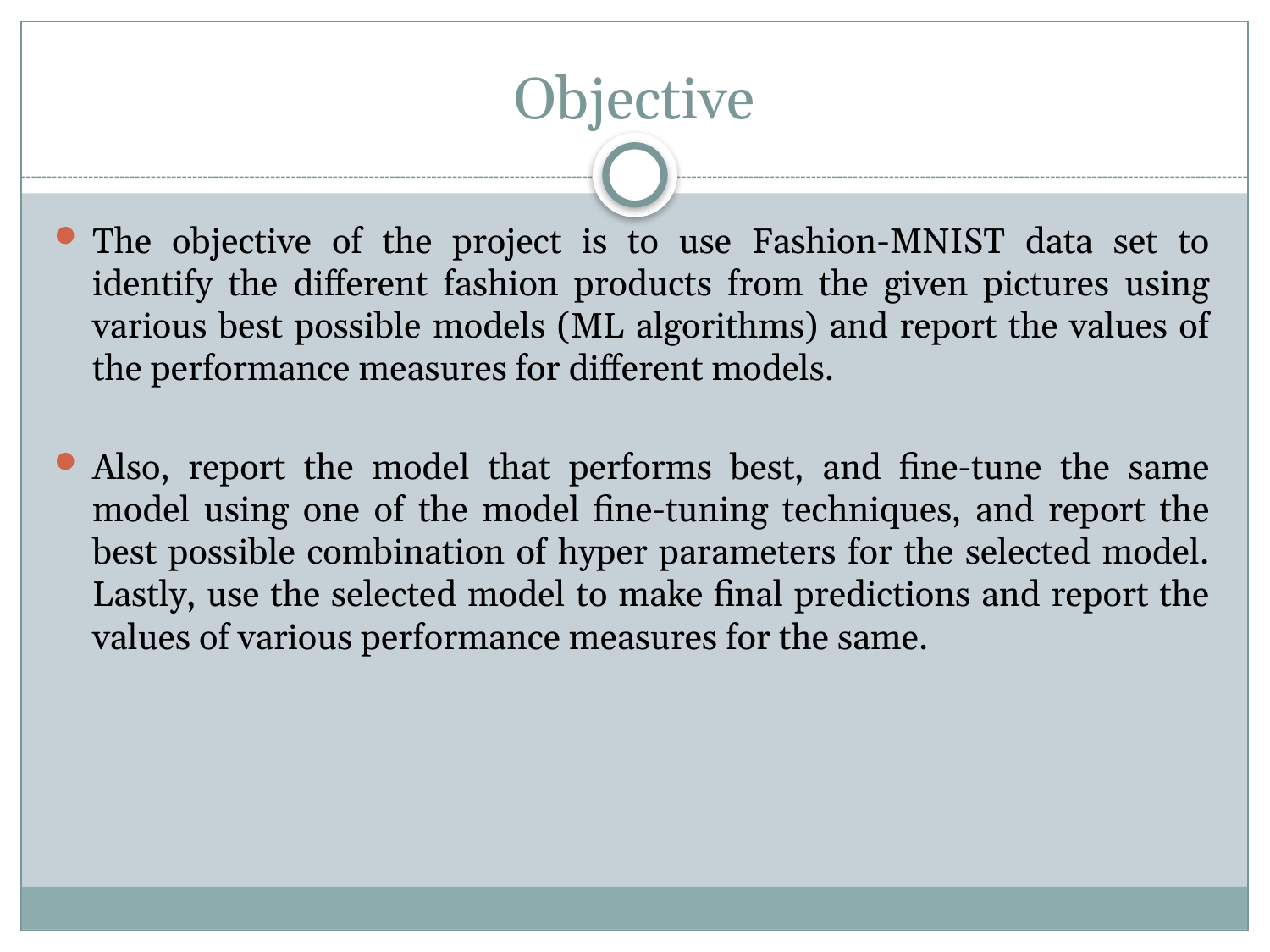

# Objective
The objective of the project is to use Fashion-MNIST data set to identify the different fashion products from the given pictures using various best possible models (ML algorithms) and report the values of the performance measures for different models.

Also, report the model that performs best, and fine-tune the same model using one of the model fine-tuning techniques, and report the best possible combination of hyper parameters for the selected model. Lastly, use the selected model to make final predictions and report the values of various performance measures for the same.